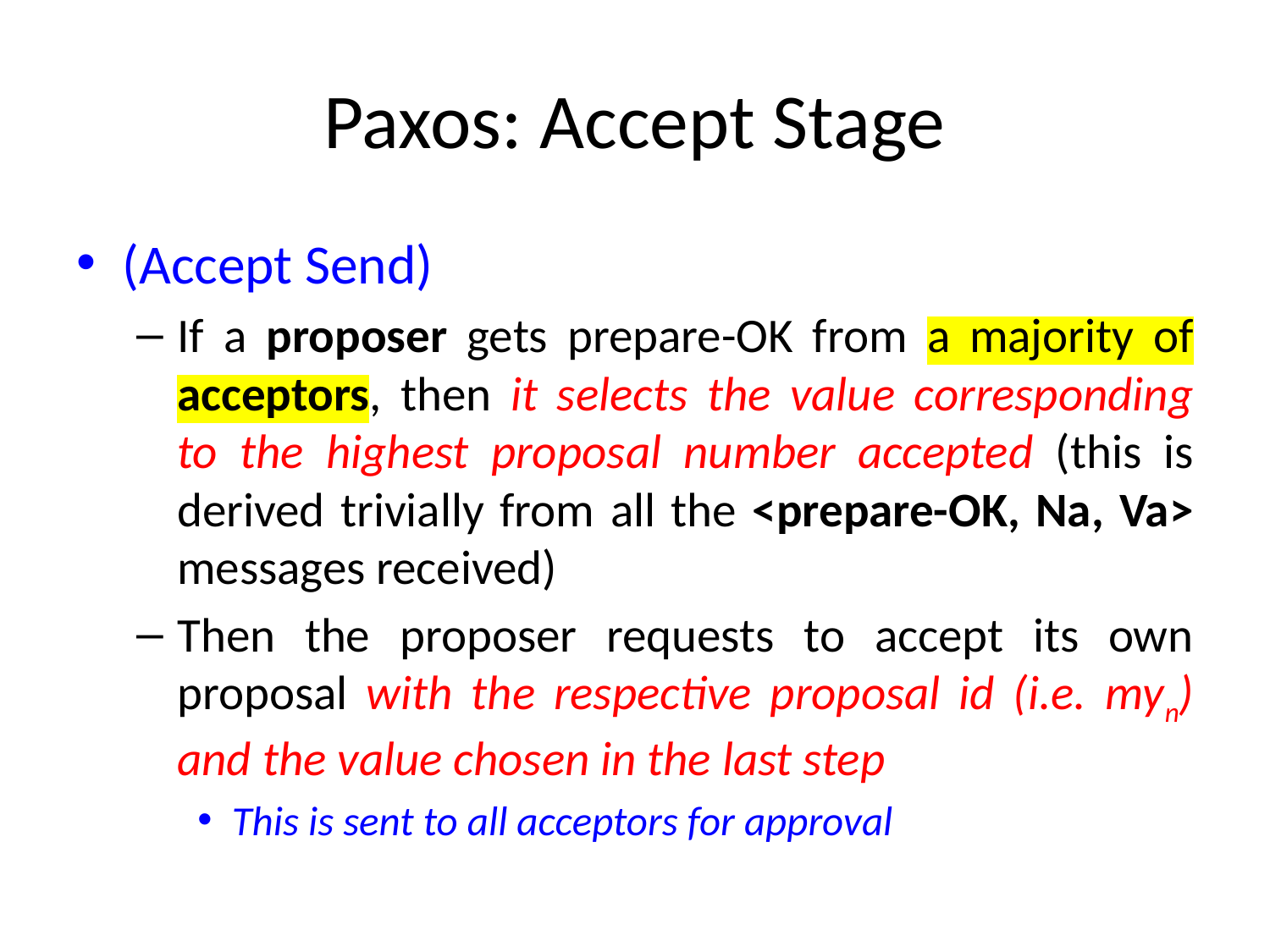

# Paxos: Accept Stage
(Accept Send)
If a proposer gets prepare-OK from a majority of acceptors, then it selects the value corresponding to the highest proposal number accepted (this is derived trivially from all the <prepare-OK, Na, Va> messages received)
Then the proposer requests to accept its own proposal with the respective proposal id (i.e. myn) and the value chosen in the last step
This is sent to all acceptors for approval